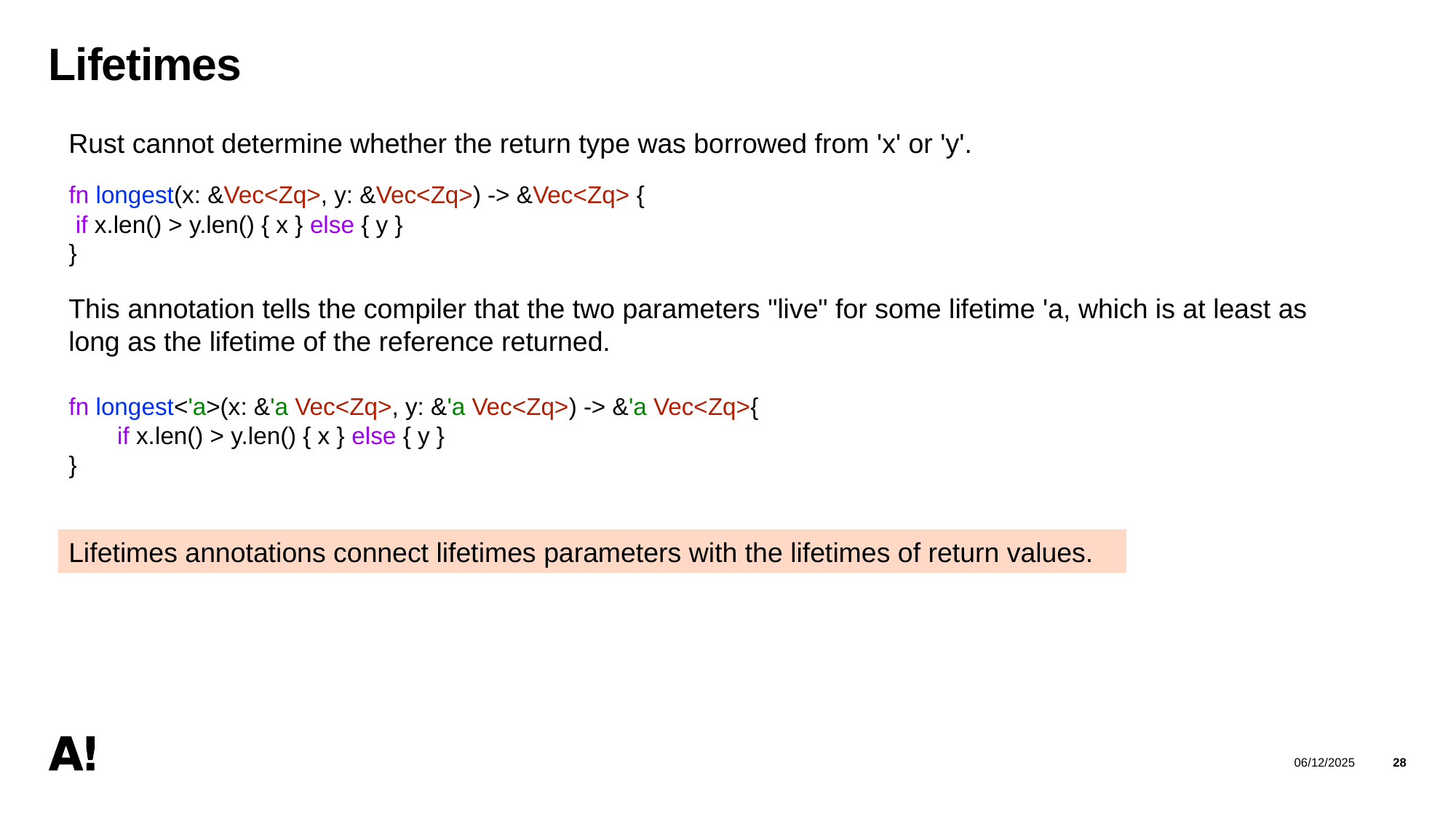

28
06/12/2025
# Lifetimes
Rust cannot determine whether the return type was borrowed from 'x' or 'y'.
fn longest(x: &Vec<Zq>, y: &Vec<Zq>) -> &Vec<Zq> {
 if x.len() > y.len() { x } else { y }
}

This annotation tells the compiler that the two parameters "live" for some lifetime 'a, which is at least as long as the lifetime of the reference returned.
fn longest<'a>(x: &'a Vec<Zq>, y: &'a Vec<Zq>) -> &'a Vec<Zq>{
  if x.len() > y.len() { x } else { y }
}

Lifetimes annotations connect lifetimes parameters with the lifetimes of return values.